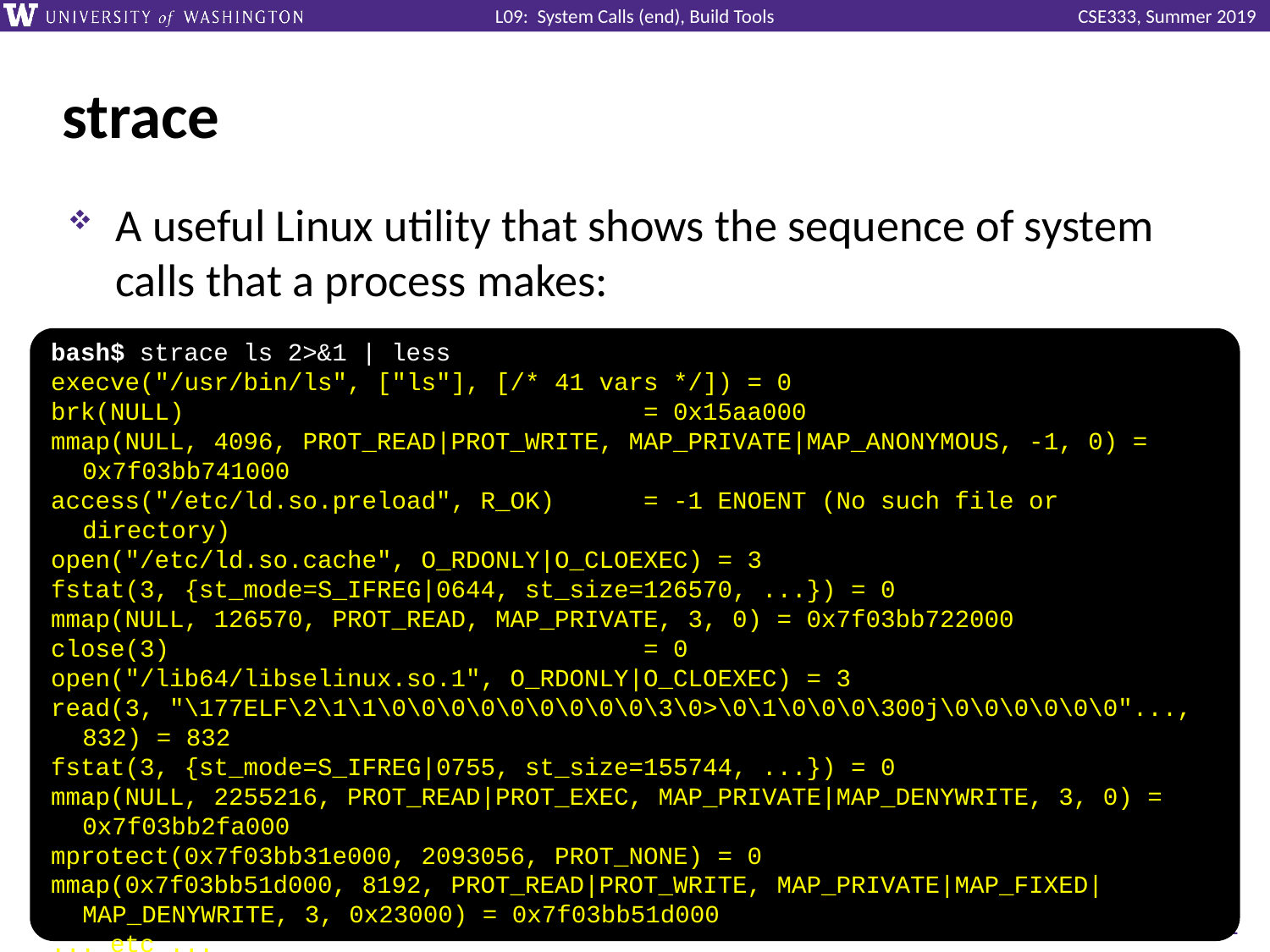

# strace
A useful Linux utility that shows the sequence of system calls that a process makes:
bash$ strace ls 2>&1 | less
execve("/usr/bin/ls", ["ls"], [/* 41 vars */]) = 0
brk(NULL)                               = 0x15aa000
mmap(NULL, 4096, PROT_READ|PROT_WRITE, MAP_PRIVATE|MAP_ANONYMOUS, -1, 0) = 0x7f03bb741000
access("/etc/ld.so.preload", R_OK)      = -1 ENOENT (No such file or directory)
open("/etc/ld.so.cache", O_RDONLY|O_CLOEXEC) = 3
fstat(3, {st_mode=S_IFREG|0644, st_size=126570, ...}) = 0
mmap(NULL, 126570, PROT_READ, MAP_PRIVATE, 3, 0) = 0x7f03bb722000
close(3)                                = 0
open("/lib64/libselinux.so.1", O_RDONLY|O_CLOEXEC) = 3
read(3, "\177ELF\2\1\1\0\0\0\0\0\0\0\0\0\3\0>\0\1\0\0\0\300j\0\0\0\0\0\0"..., 832) = 832
fstat(3, {st_mode=S_IFREG|0755, st_size=155744, ...}) = 0
mmap(NULL, 2255216, PROT_READ|PROT_EXEC, MAP_PRIVATE|MAP_DENYWRITE, 3, 0) = 0x7f03bb2fa000
mprotect(0x7f03bb31e000, 2093056, PROT_NONE) = 0
mmap(0x7f03bb51d000, 8192, PROT_READ|PROT_WRITE, MAP_PRIVATE|MAP_FIXED|MAP_DENYWRITE, 3, 0x23000) = 0x7f03bb51d000
... etc ...
21